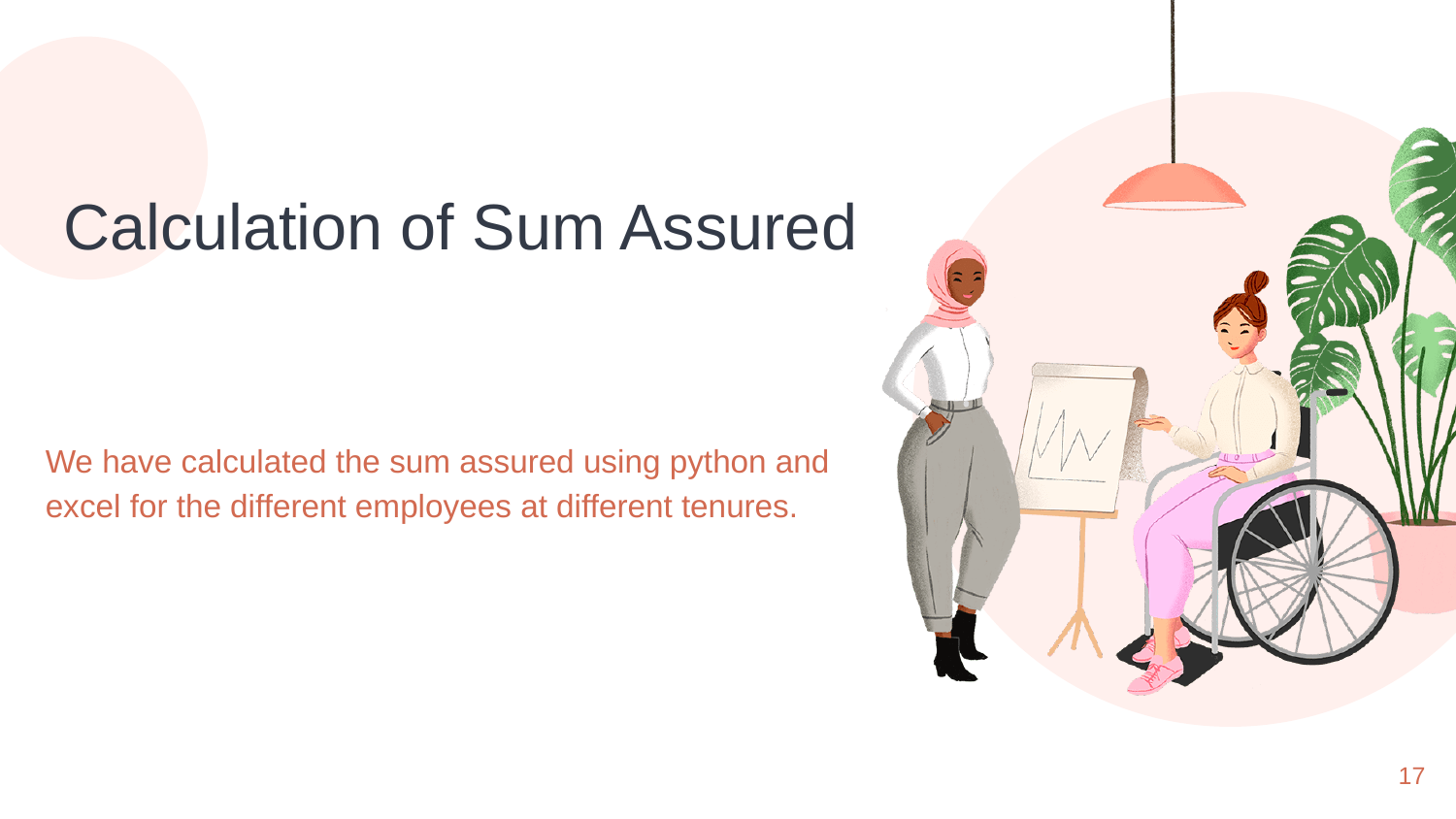

# Calculation of Sum Assured
We have calculated the sum assured using python and excel for the different employees at different tenures.
17